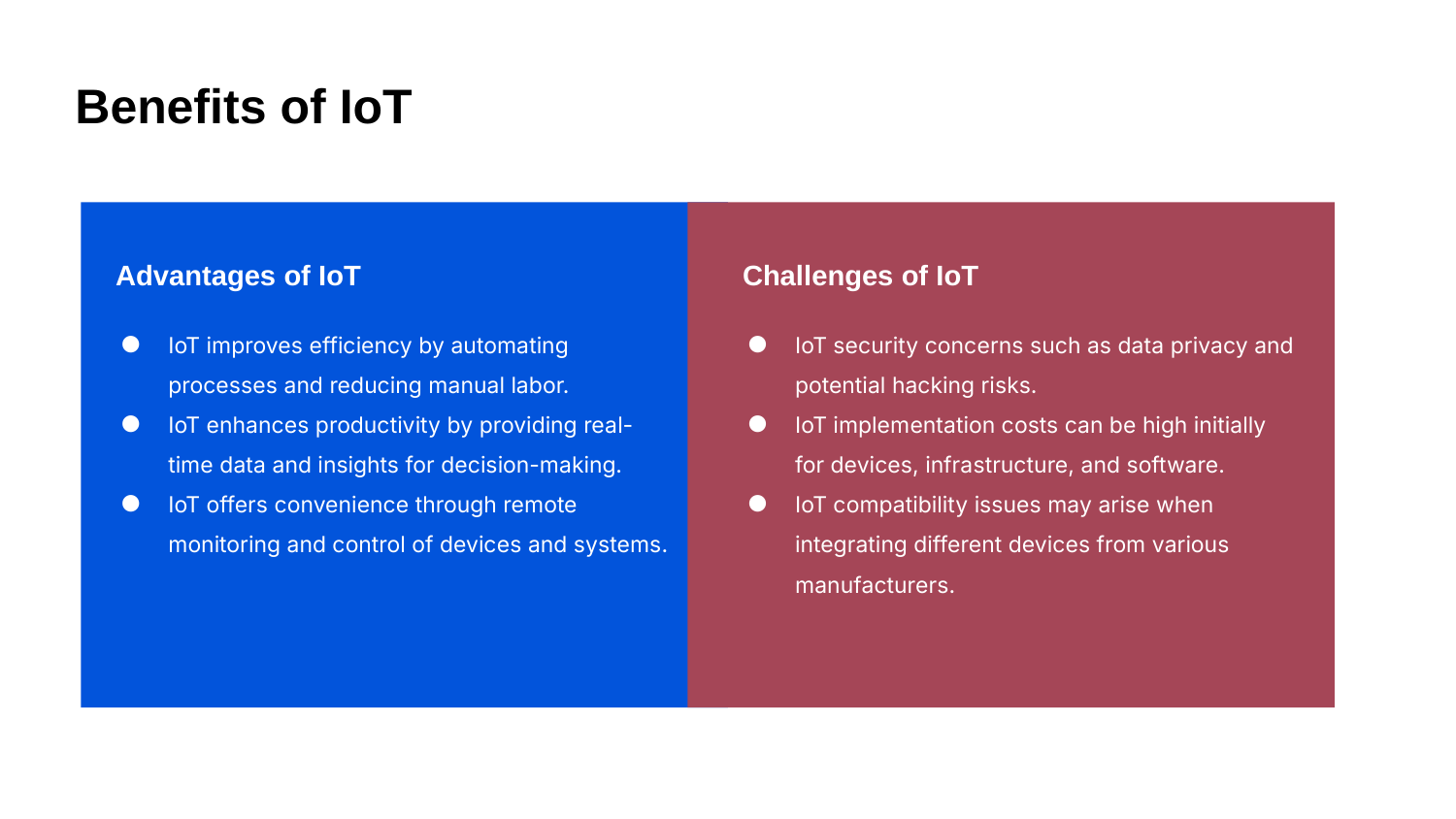

Benefits of IoT

Advantages of IoT
Challenges of IoT
IoT improves efficiency by automating processes and reducing manual labor.
IoT enhances productivity by providing real-time data and insights for decision-making.
IoT offers convenience through remote monitoring and control of devices and systems.
IoT security concerns such as data privacy and potential hacking risks.
IoT implementation costs can be high initially for devices, infrastructure, and software.
IoT compatibility issues may arise when integrating different devices from various manufacturers.